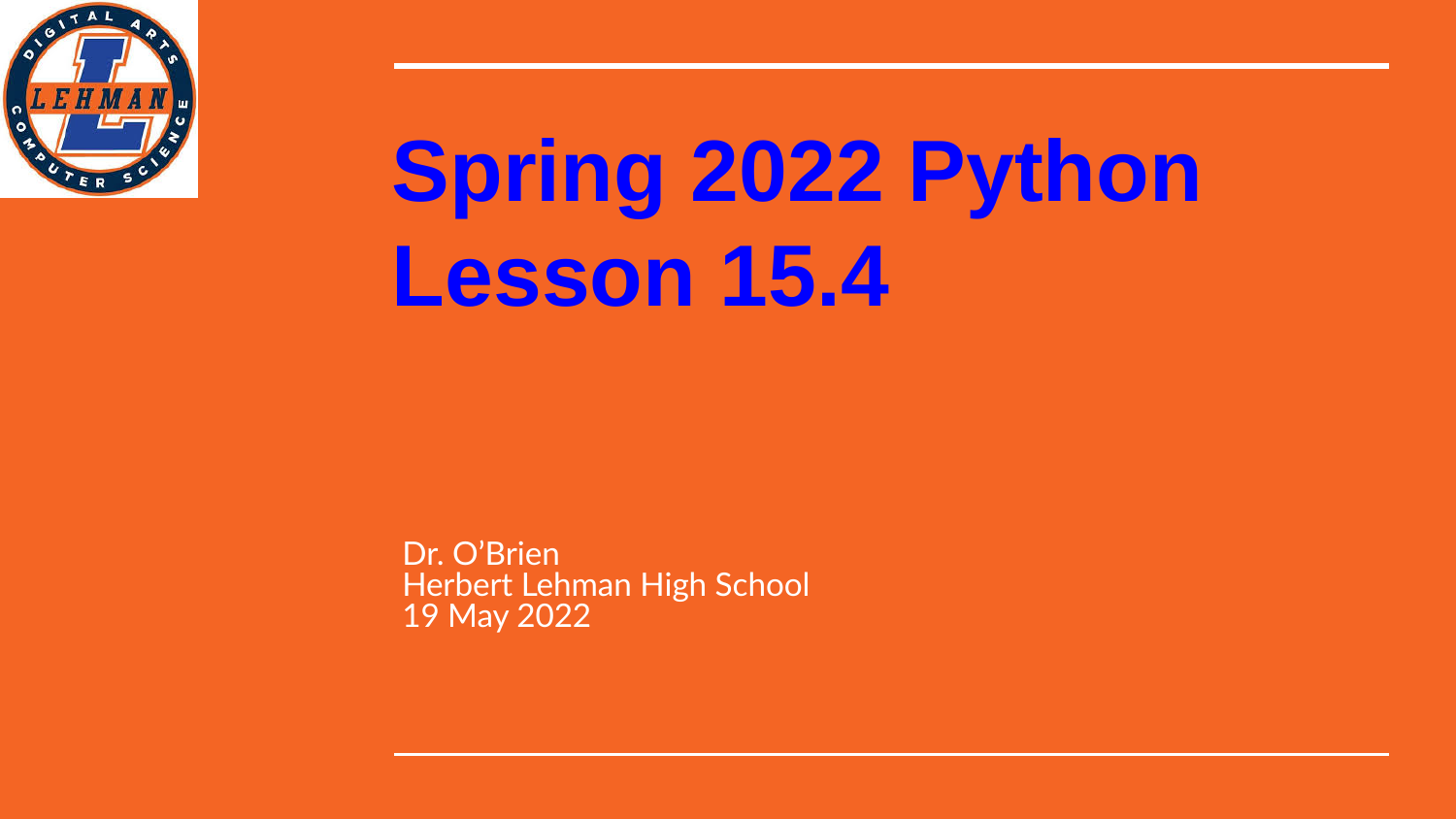

# Spring 2022 Python
Lesson 15.4
Dr. O’Brien
Herbert Lehman High School
19 May 2022